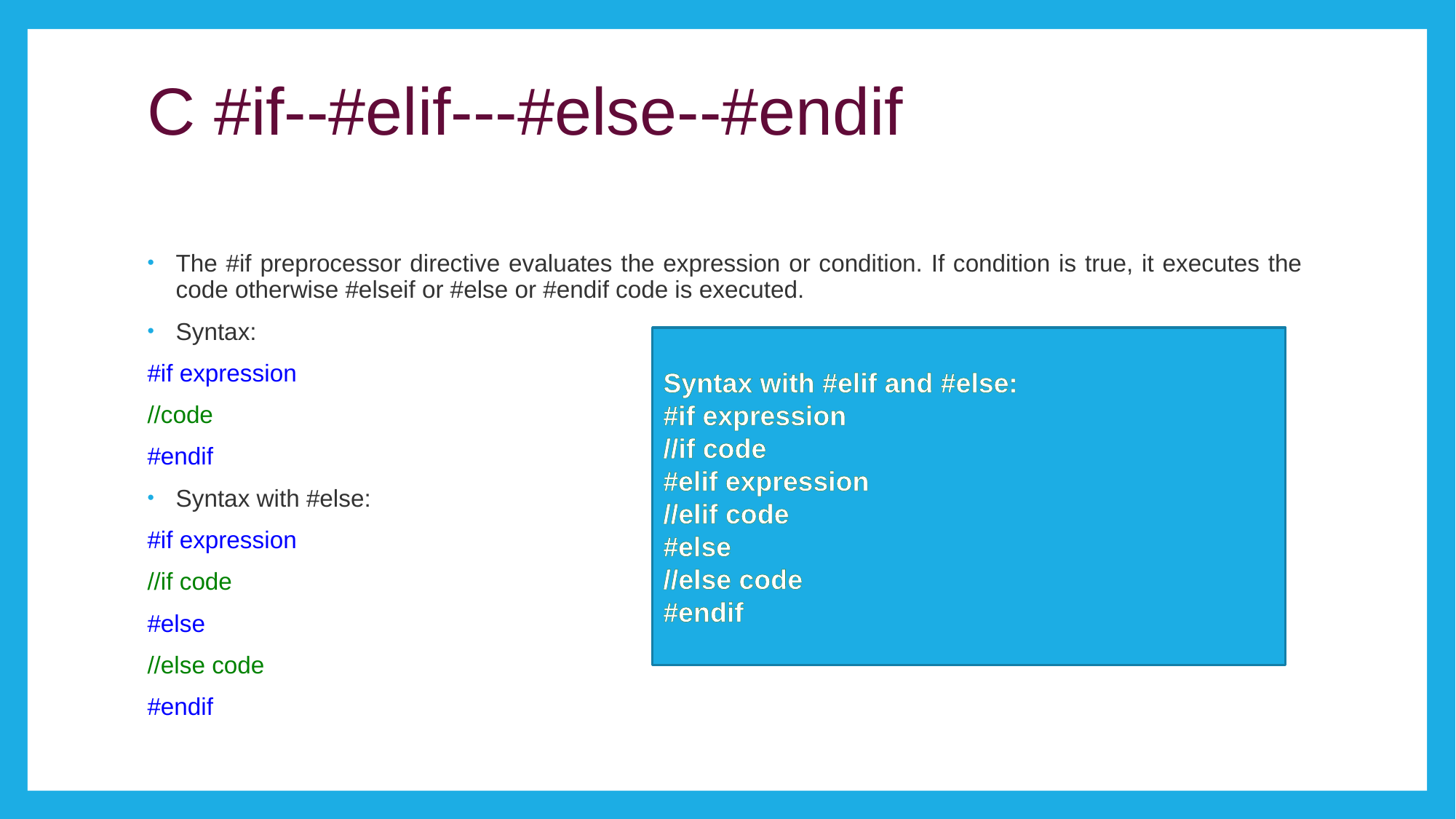

# C #if--#elif---#else--#endif
The #if preprocessor directive evaluates the expression or condition. If condition is true, it executes the code otherwise #elseif or #else or #endif code is executed.
Syntax:
#if expression
//code
#endif
Syntax with #else:
#if expression
//if code
#else
//else code
#endif

Syntax with #elif and #else:
#if expression
//if code
#elif expression
//elif code
#else
//else code
#endif